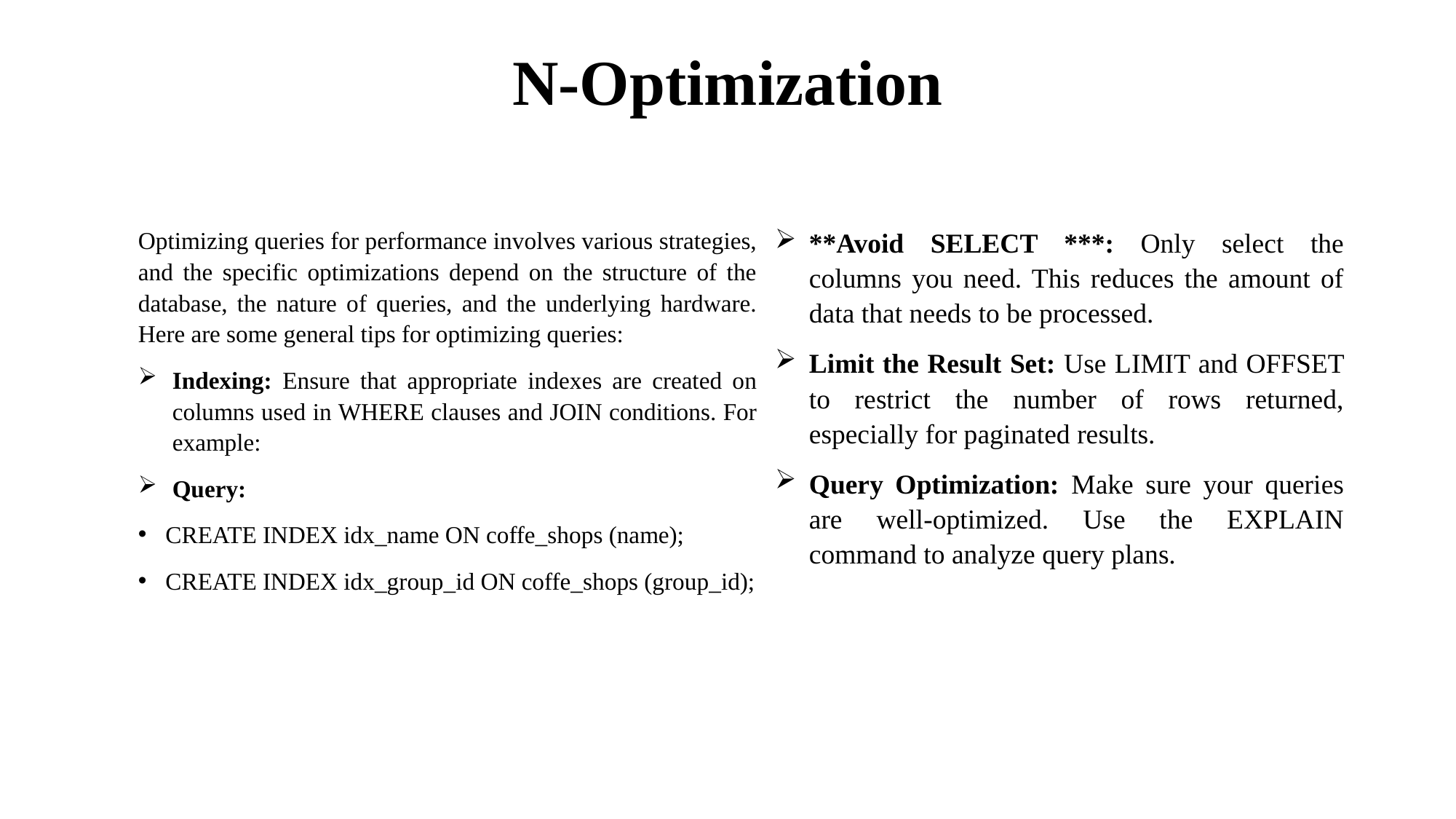

# N-Optimization
Optimizing queries for performance involves various strategies, and the specific optimizations depend on the structure of the database, the nature of queries, and the underlying hardware. Here are some general tips for optimizing queries:
Indexing: Ensure that appropriate indexes are created on columns used in WHERE clauses and JOIN conditions. For example:
Query:
CREATE INDEX idx_name ON coffe_shops (name);
CREATE INDEX idx_group_id ON coffe_shops (group_id);

**Avoid SELECT ***: Only select the columns you need. This reduces the amount of data that needs to be processed.
Limit the Result Set: Use LIMIT and OFFSET to restrict the number of rows returned, especially for paginated results.
Query Optimization: Make sure your queries are well-optimized. Use the EXPLAIN command to analyze query plans.